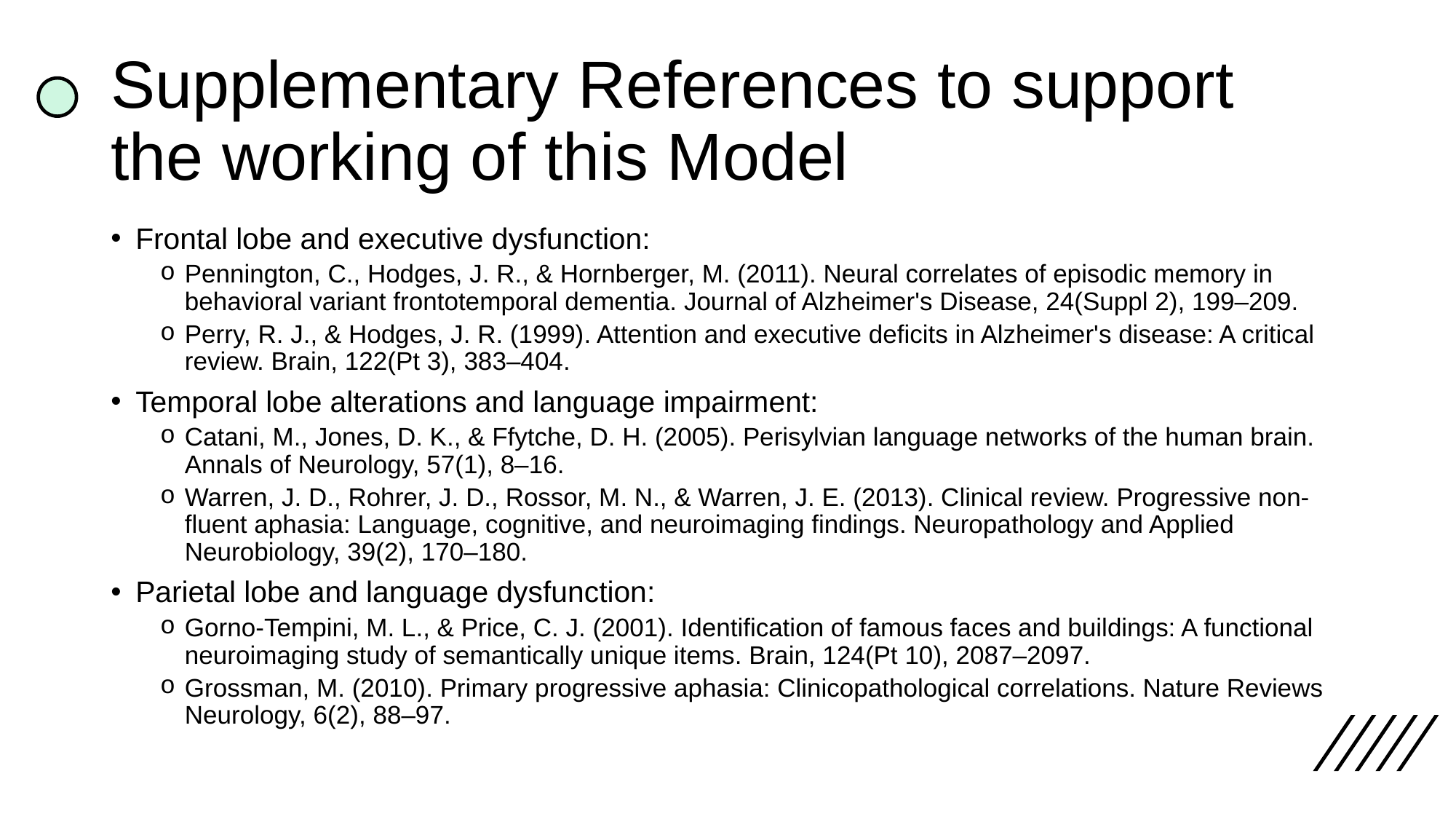

# Supplementary References to support the working of this Model
Frontal lobe and executive dysfunction:
Pennington, C., Hodges, J. R., & Hornberger, M. (2011). Neural correlates of episodic memory in behavioral variant frontotemporal dementia. Journal of Alzheimer's Disease, 24(Suppl 2), 199–209.
Perry, R. J., & Hodges, J. R. (1999). Attention and executive deficits in Alzheimer's disease: A critical review. Brain, 122(Pt 3), 383–404.
Temporal lobe alterations and language impairment:
Catani, M., Jones, D. K., & Ffytche, D. H. (2005). Perisylvian language networks of the human brain. Annals of Neurology, 57(1), 8–16.
Warren, J. D., Rohrer, J. D., Rossor, M. N., & Warren, J. E. (2013). Clinical review. Progressive non-fluent aphasia: Language, cognitive, and neuroimaging findings. Neuropathology and Applied Neurobiology, 39(2), 170–180.
Parietal lobe and language dysfunction:
Gorno-Tempini, M. L., & Price, C. J. (2001). Identification of famous faces and buildings: A functional neuroimaging study of semantically unique items. Brain, 124(Pt 10), 2087–2097.
Grossman, M. (2010). Primary progressive aphasia: Clinicopathological correlations. Nature Reviews Neurology, 6(2), 88–97.